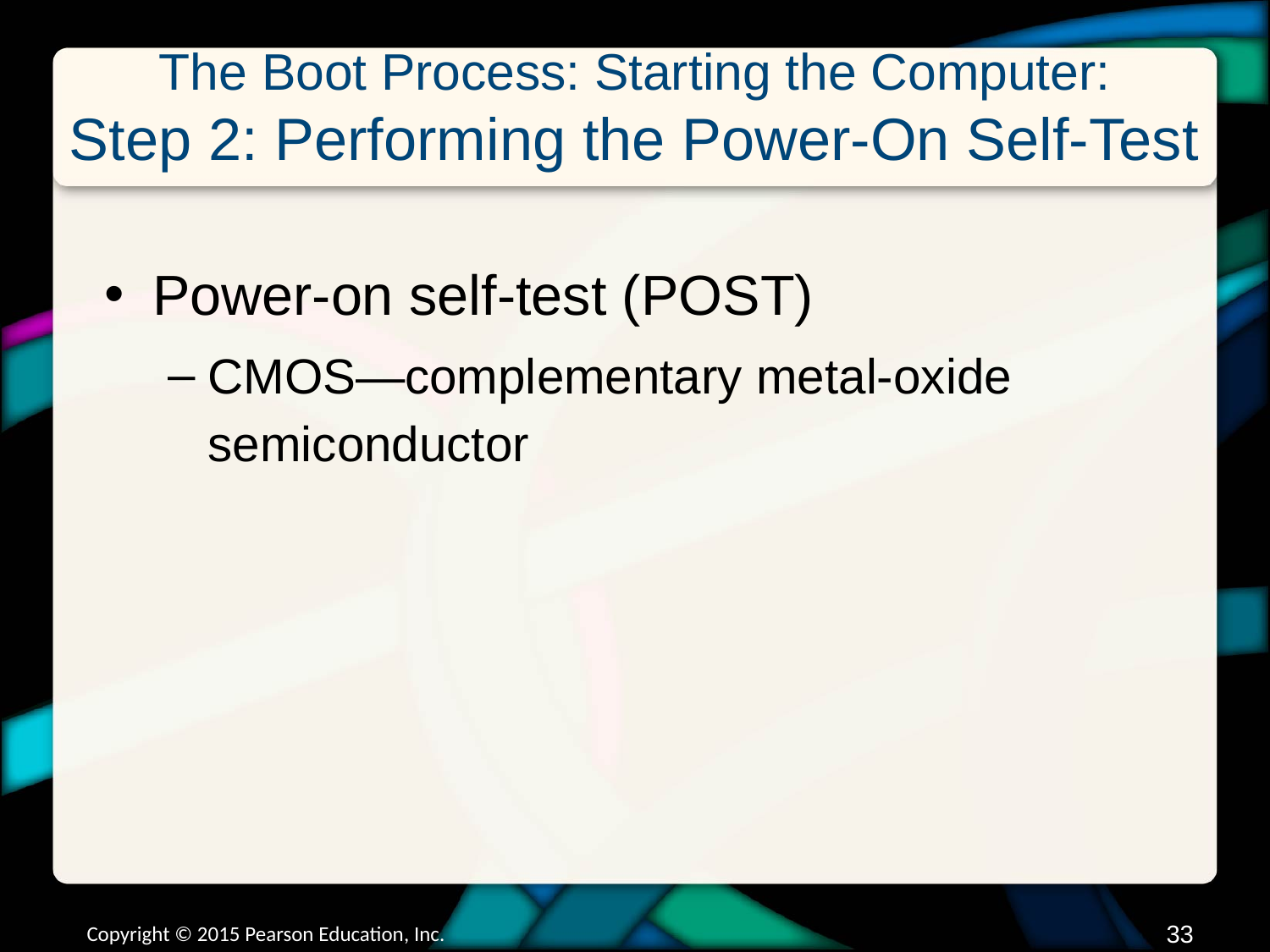

# The Boot Process: Starting the Computer: Step 2: Performing the Power-On Self-Test
Power-on self-test (POST)
CMOS—complementary metal-oxide semiconductor

Copyright © 2015 Pearson Education, Inc.
33